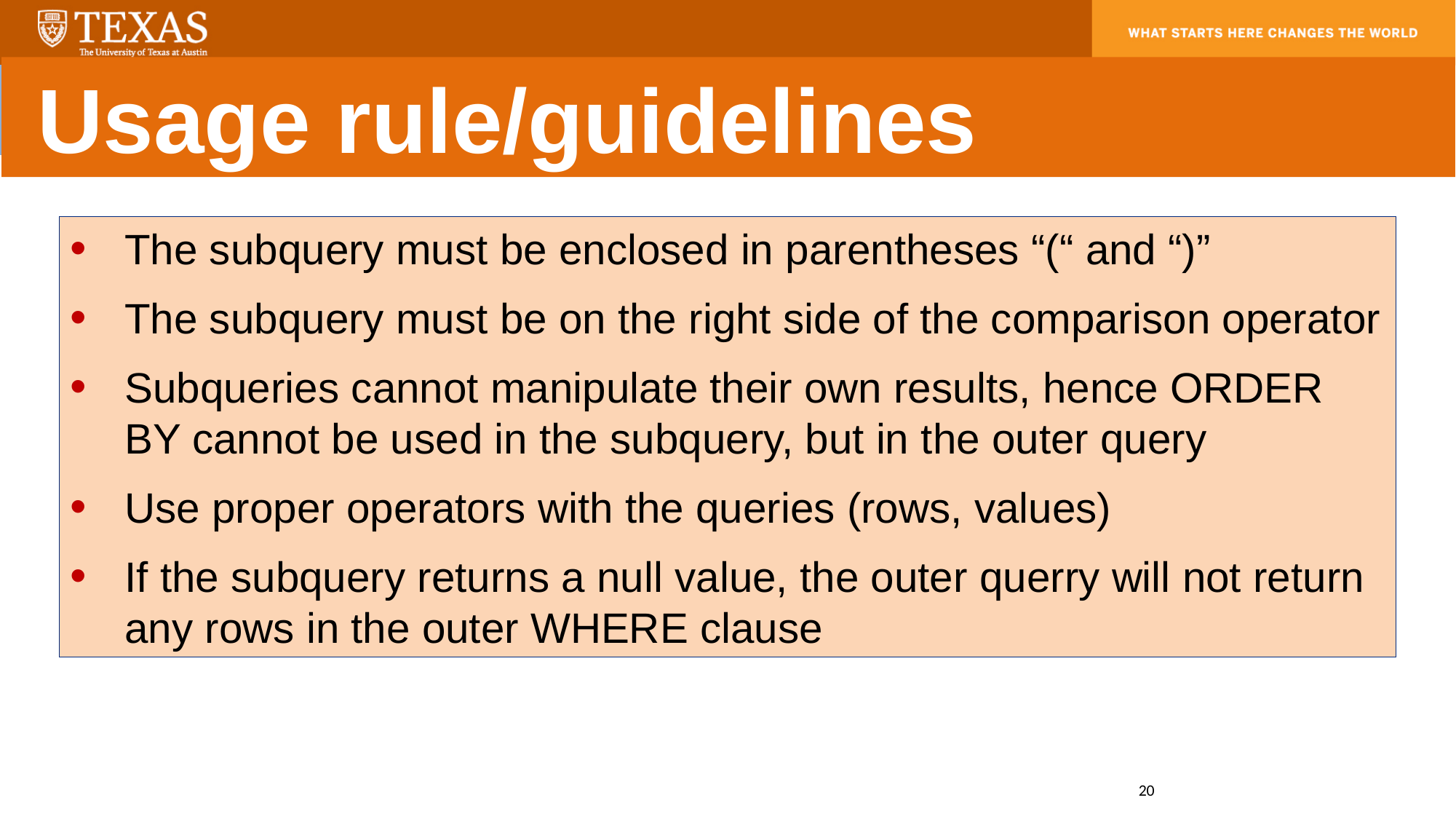

Usage rule/guidelines

The subquery must be enclosed in parentheses “(“ and “)”
The subquery must be on the right side of the comparison operator
Subqueries cannot manipulate their own results, hence ORDER BY cannot be used in the subquery, but in the outer query
Use proper operators with the queries (rows, values)
If the subquery returns a null value, the outer querry will not return any rows in the outer WHERE clause
20